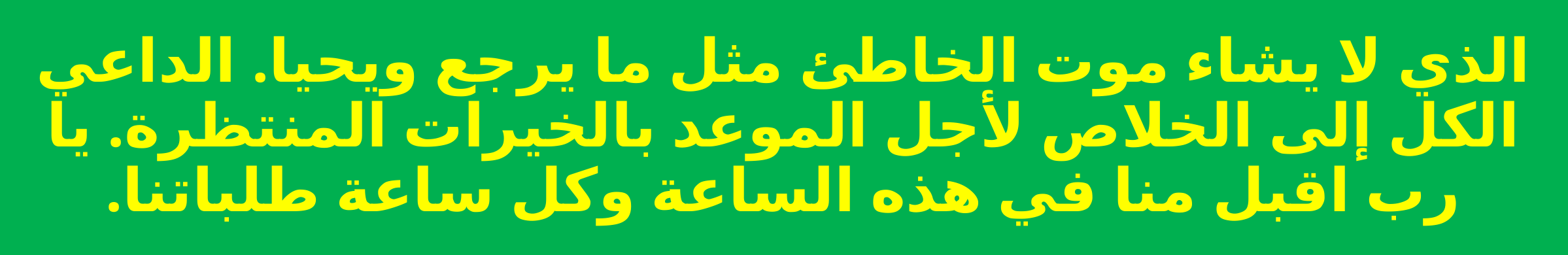

الذي لا يشاء موت الخاطئ مثل ما يرجع ويحيا. الداعي الكل إلى الخلاص لأجل الموعد بالخيرات المنتظرة. يا رب اقبل منا في هذه الساعة وكل ساعة طلباتنا.